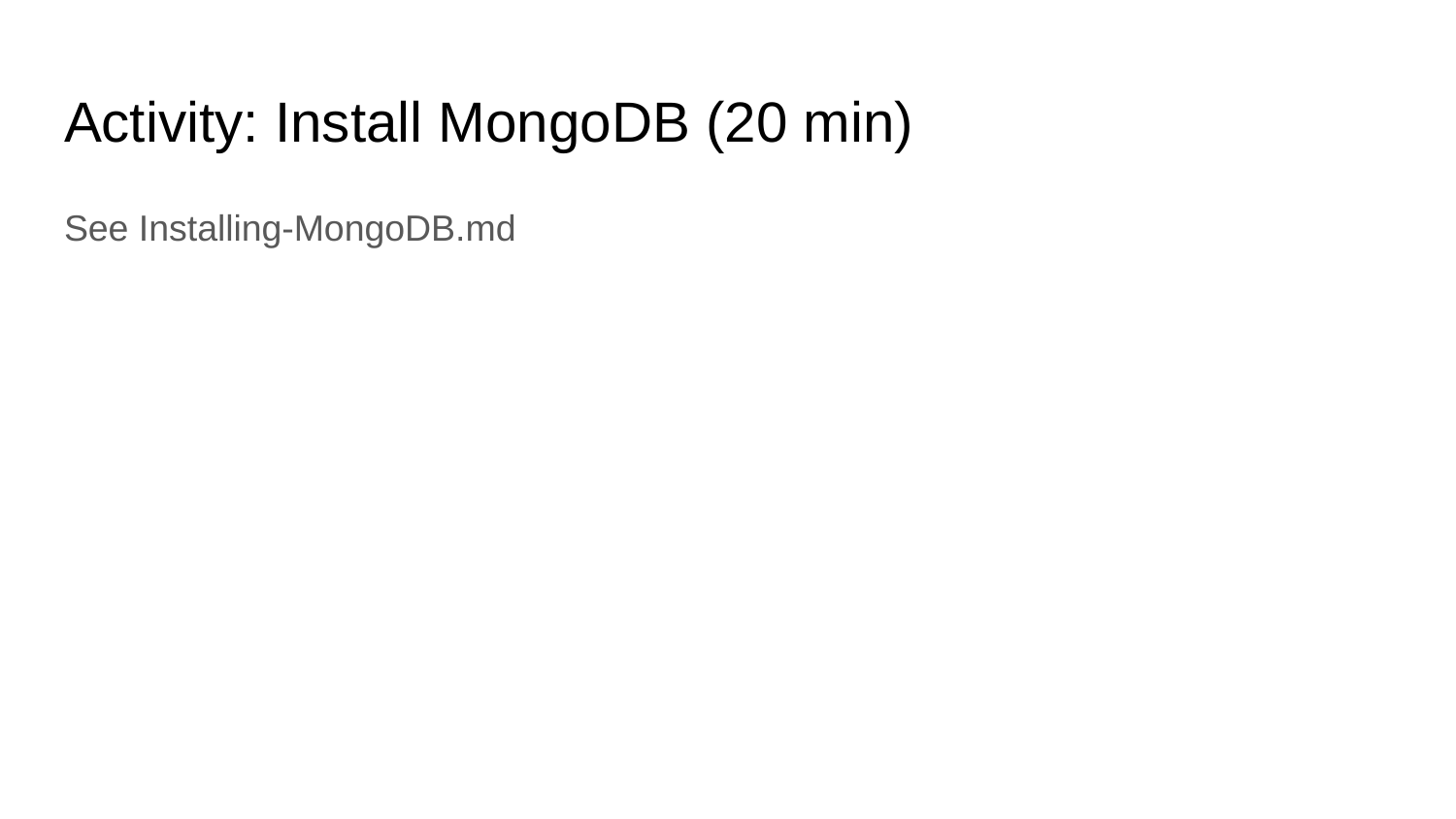

# Activity: Install MongoDB (20 min)
See Installing-MongoDB.md